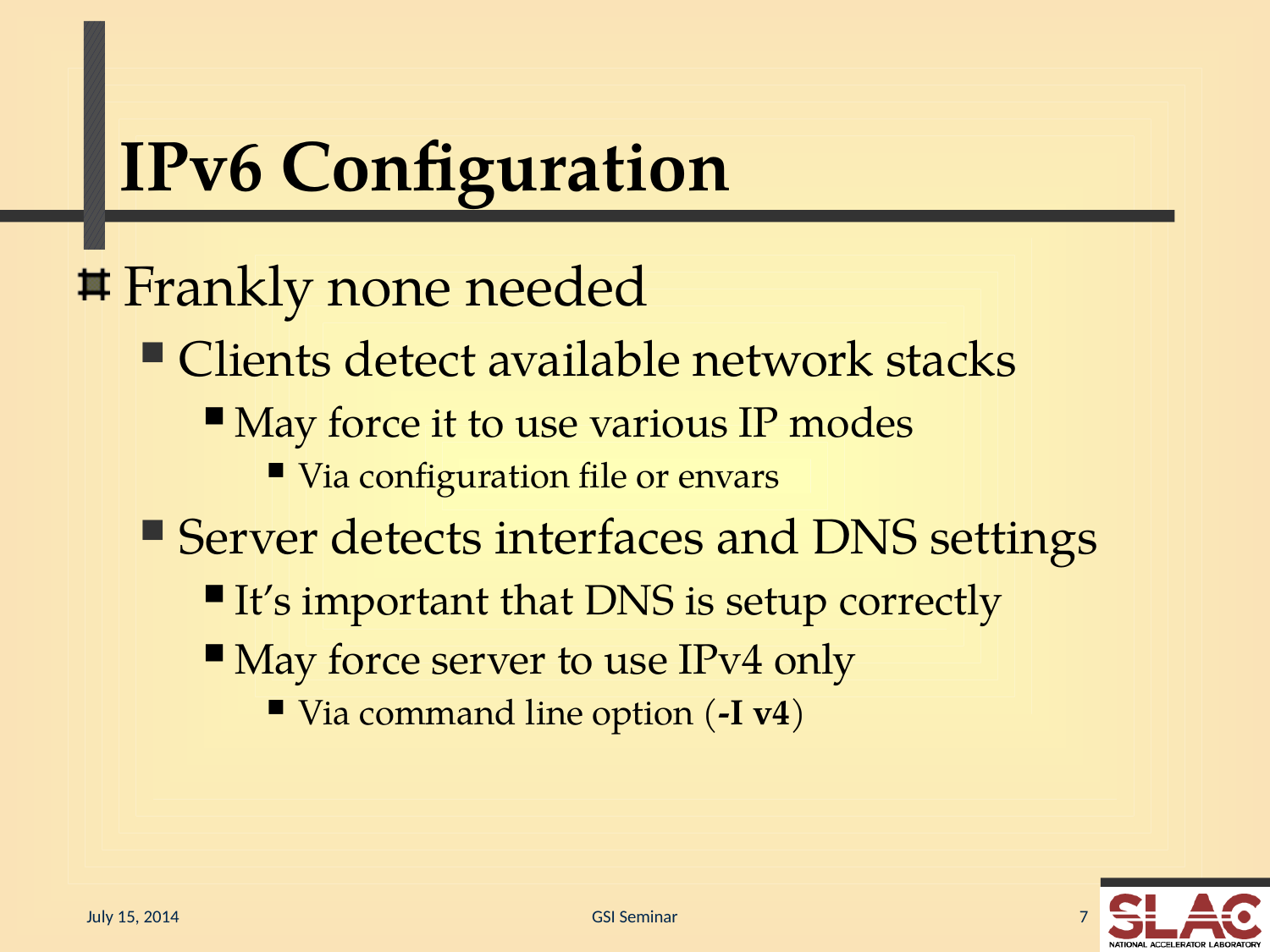

# IPv6 Configuration
Frankly none needed
Clients detect available network stacks
May force it to use various IP modes
Via configuration file or envars
Server detects interfaces and DNS settings
It’s important that DNS is setup correctly
May force server to use IPv4 only
Via command line option (-I v4)